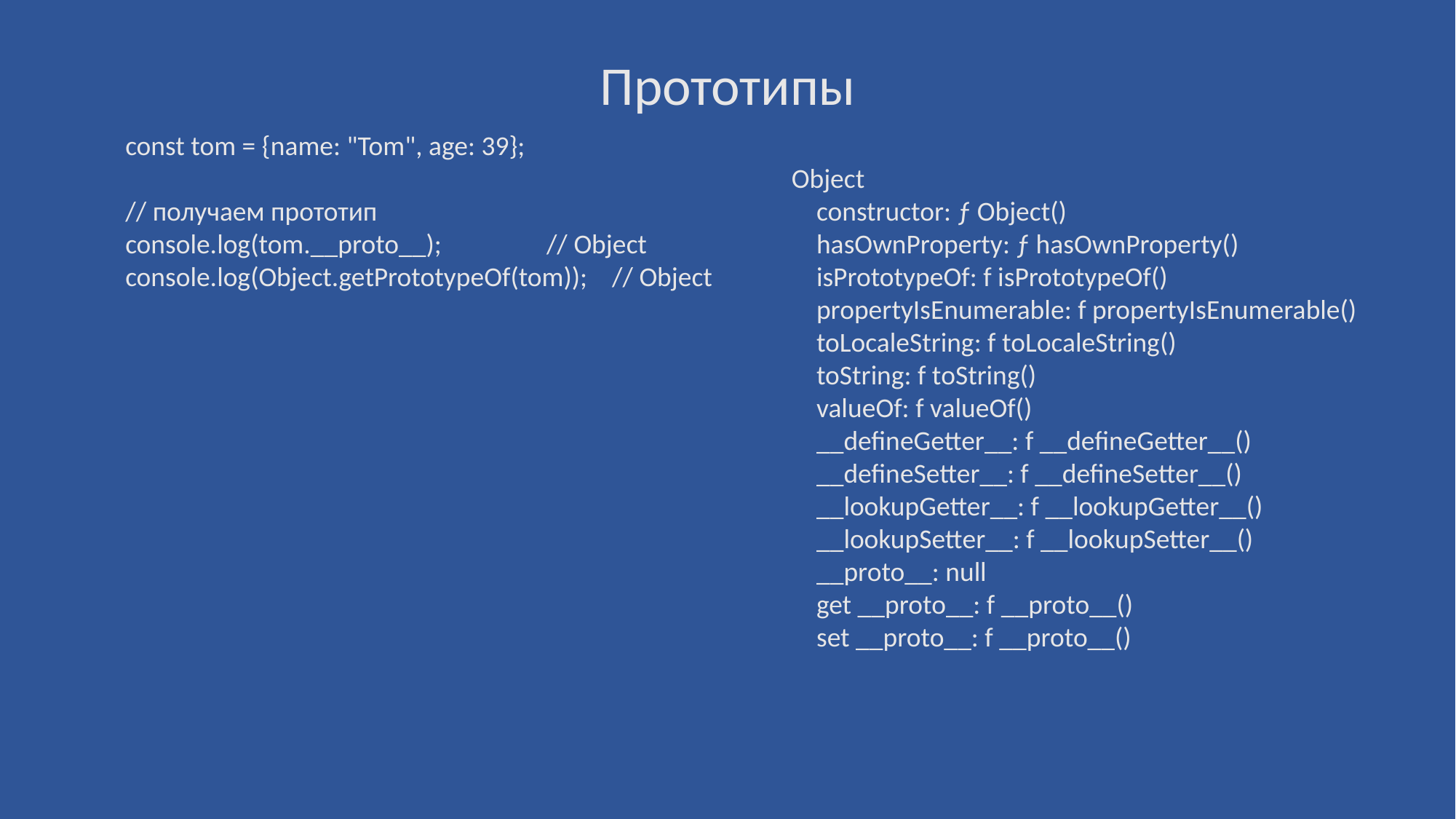

# Прототипы
const tom = {name: "Tom", age: 39};

// получаем прототип
console.log(tom.__proto__);                 // Object
console.log(Object.getPrototypeOf(tom));    // Object
Object
    constructor: ƒ Object()
    hasOwnProperty: ƒ hasOwnProperty()
    isPrototypeOf: f isPrototypeOf()
    propertyIsEnumerable: f propertyIsEnumerable()
    toLocaleString: f toLocaleString()
    toString: f toString()
    valueOf: f valueOf()
    __defineGetter__: f __defineGetter__()
    __defineSetter__: f __defineSetter__()
    __lookupGetter__: f __lookupGetter__()
    __lookupSetter__: f __lookupSetter__()
    __proto__: null
    get __proto__: f __proto__()
    set __proto__: f __proto__()